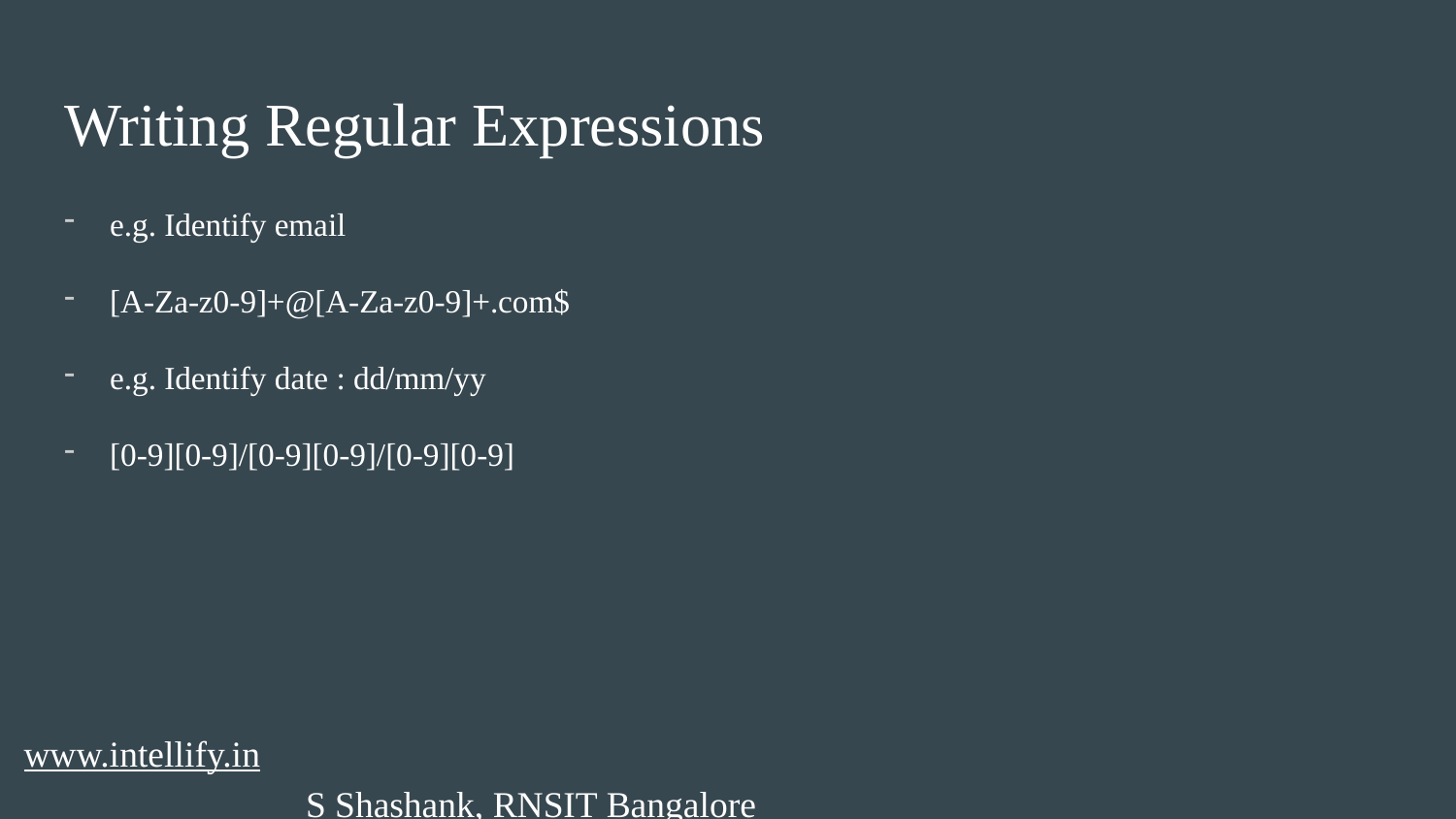

Writing Regular Expressions
4
e.g. Identify email
[A-Za-z0-9]+@[A-Za-z0-9]+.com$
e.g. Identify date : dd/mm/yy
[0-9][0-9]/[0-9][0-9]/[0-9][0-9]

4
35
22
15
 www.intellify.in							   			S Shashank, RNSIT Bangalore